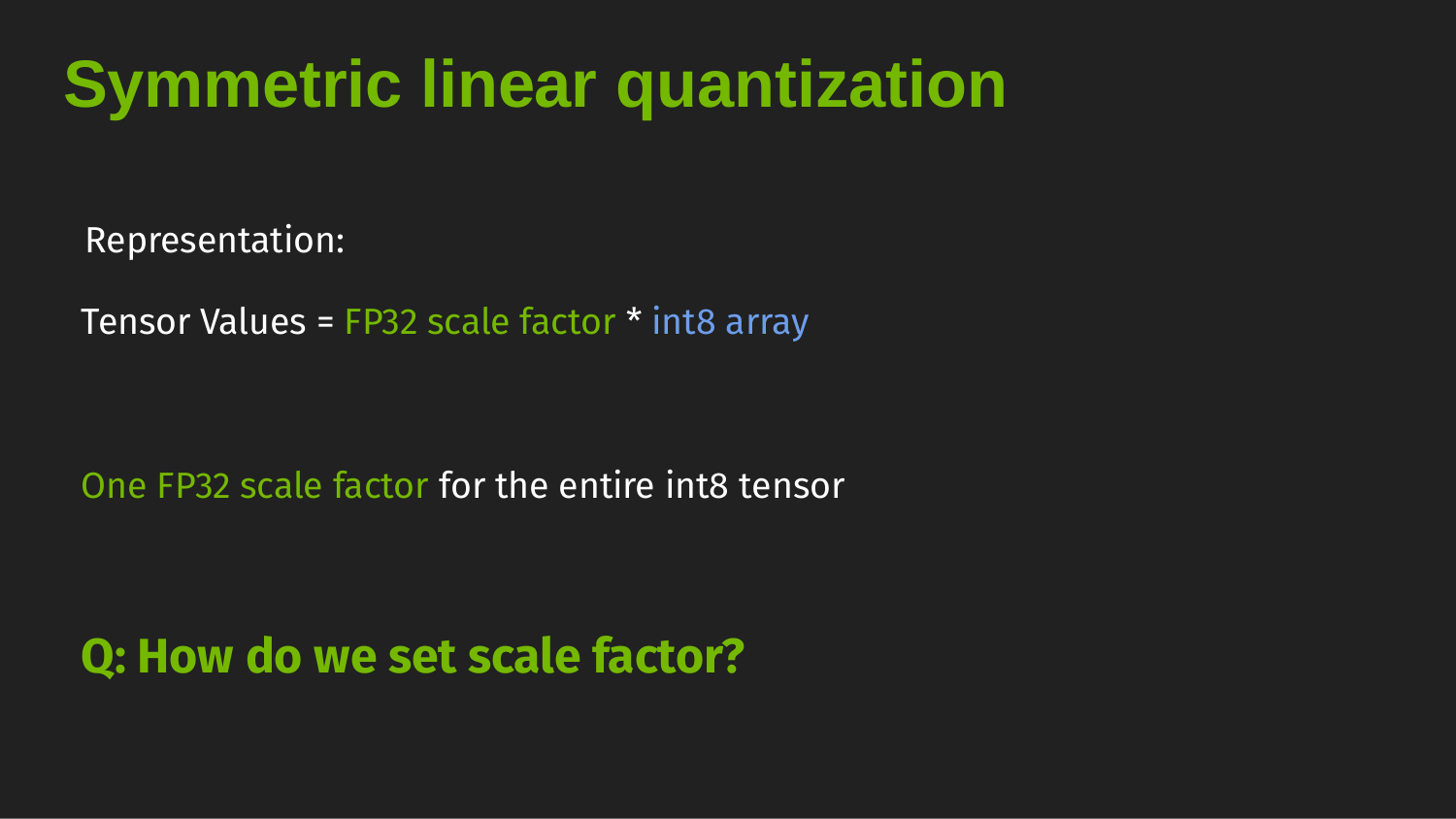

# Symmetric linear quantization
Representation:
Tensor Values = FP32 scale factor * int8 array
One FP32 scale factor for the entire int8 tensor
Q: How do we set scale factor?